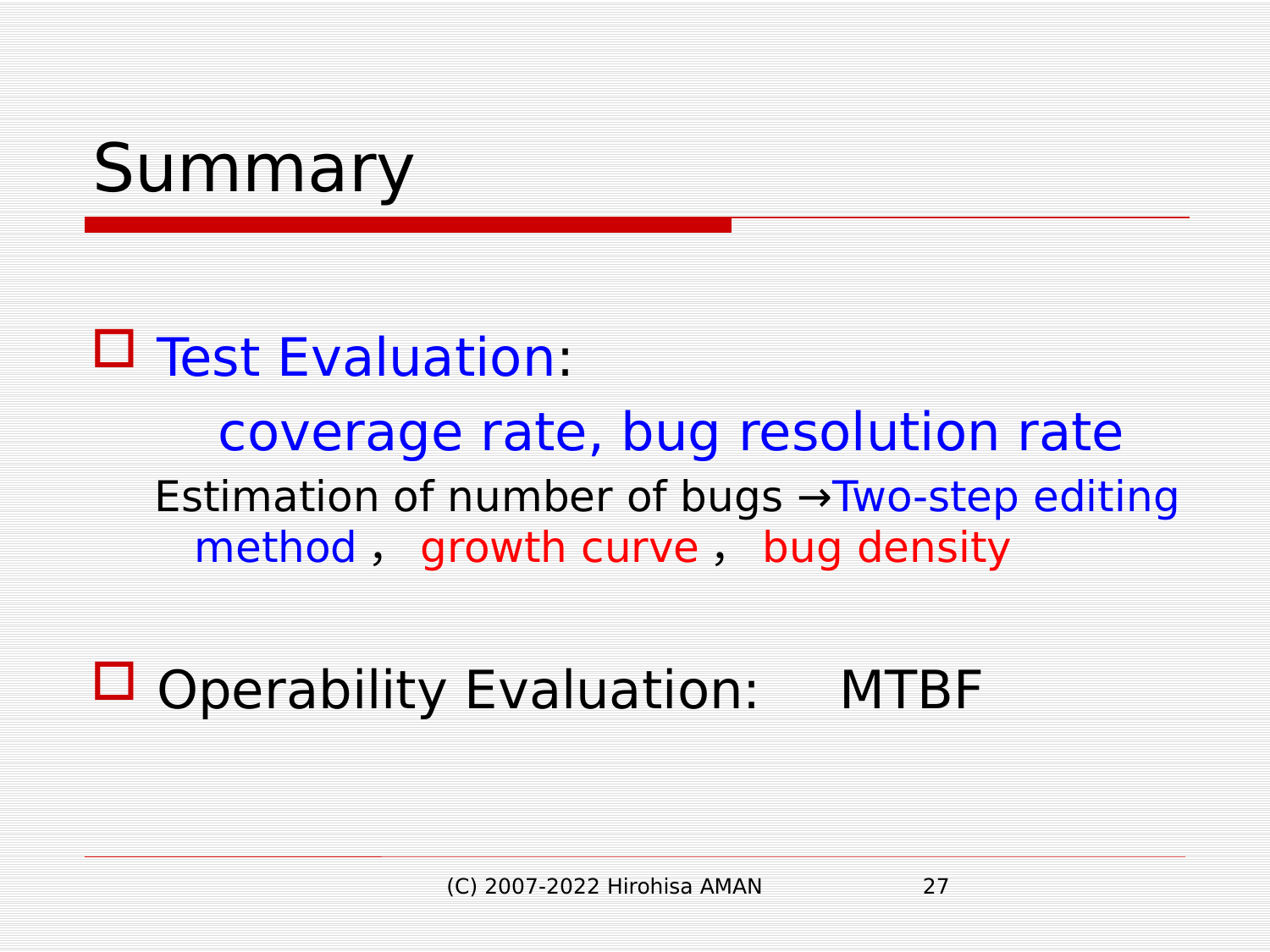

# Summary

Test Evaluation:
	coverage rate, bug resolution rate
Estimation of number of bugs →Two-step editing method，growth curve，bug density

Operability Evaluation:　MTBF
(C) 2007-2022 Hirohisa AMAN
27